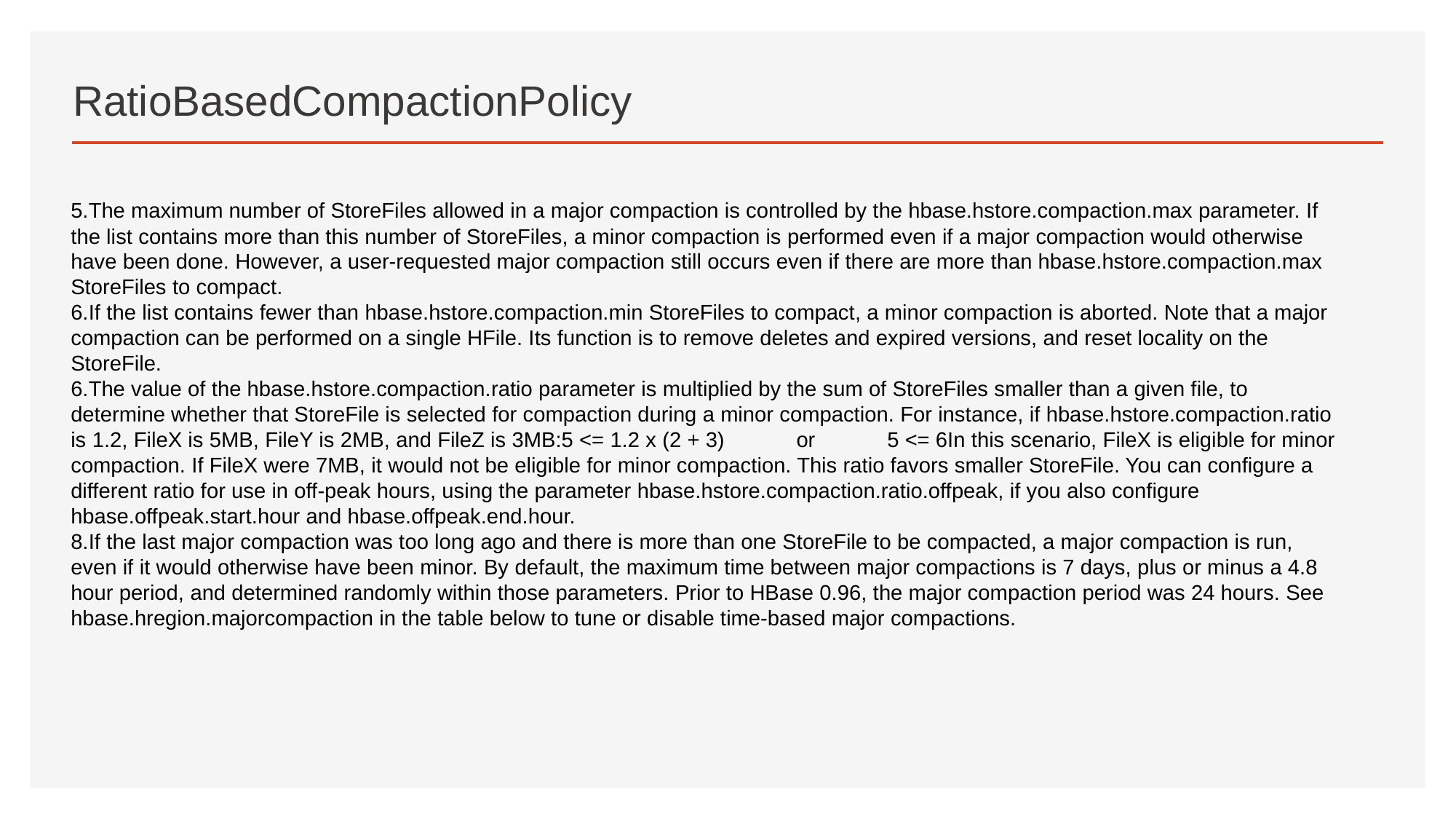

# RatioBasedCompactionPolicy
5.The maximum number of StoreFiles allowed in a major compaction is controlled by the hbase.hstore.compaction.max parameter. If the list contains more than this number of StoreFiles, a minor compaction is performed even if a major compaction would otherwise have been done. However, a user-requested major compaction still occurs even if there are more than hbase.hstore.compaction.max StoreFiles to compact.
6.If the list contains fewer than hbase.hstore.compaction.min StoreFiles to compact, a minor compaction is aborted. Note that a major compaction can be performed on a single HFile. Its function is to remove deletes and expired versions, and reset locality on the StoreFile.
6.The value of the hbase.hstore.compaction.ratio parameter is multiplied by the sum of StoreFiles smaller than a given file, to determine whether that StoreFile is selected for compaction during a minor compaction. For instance, if hbase.hstore.compaction.ratio is 1.2, FileX is 5MB, FileY is 2MB, and FileZ is 3MB: 5 <= 1.2 x (2 + 3)            or            5 <= 6   In this scenario, FileX is eligible for minor compaction. If FileX were 7MB, it would not be eligible for minor compaction. This ratio favors smaller StoreFile. You can configure a different ratio for use in off-peak hours, using the parameter hbase.hstore.compaction.ratio.offpeak, if you also configure hbase.offpeak.start.hour and hbase.offpeak.end.hour.
8.If the last major compaction was too long ago and there is more than one StoreFile to be compacted, a major compaction is run, even if it would otherwise have been minor. By default, the maximum time between major compactions is 7 days, plus or minus a 4.8 hour period, and determined randomly within those parameters. Prior to HBase 0.96, the major compaction period was 24 hours. See hbase.hregion.majorcompaction in the table below to tune or disable time-based major compactions.